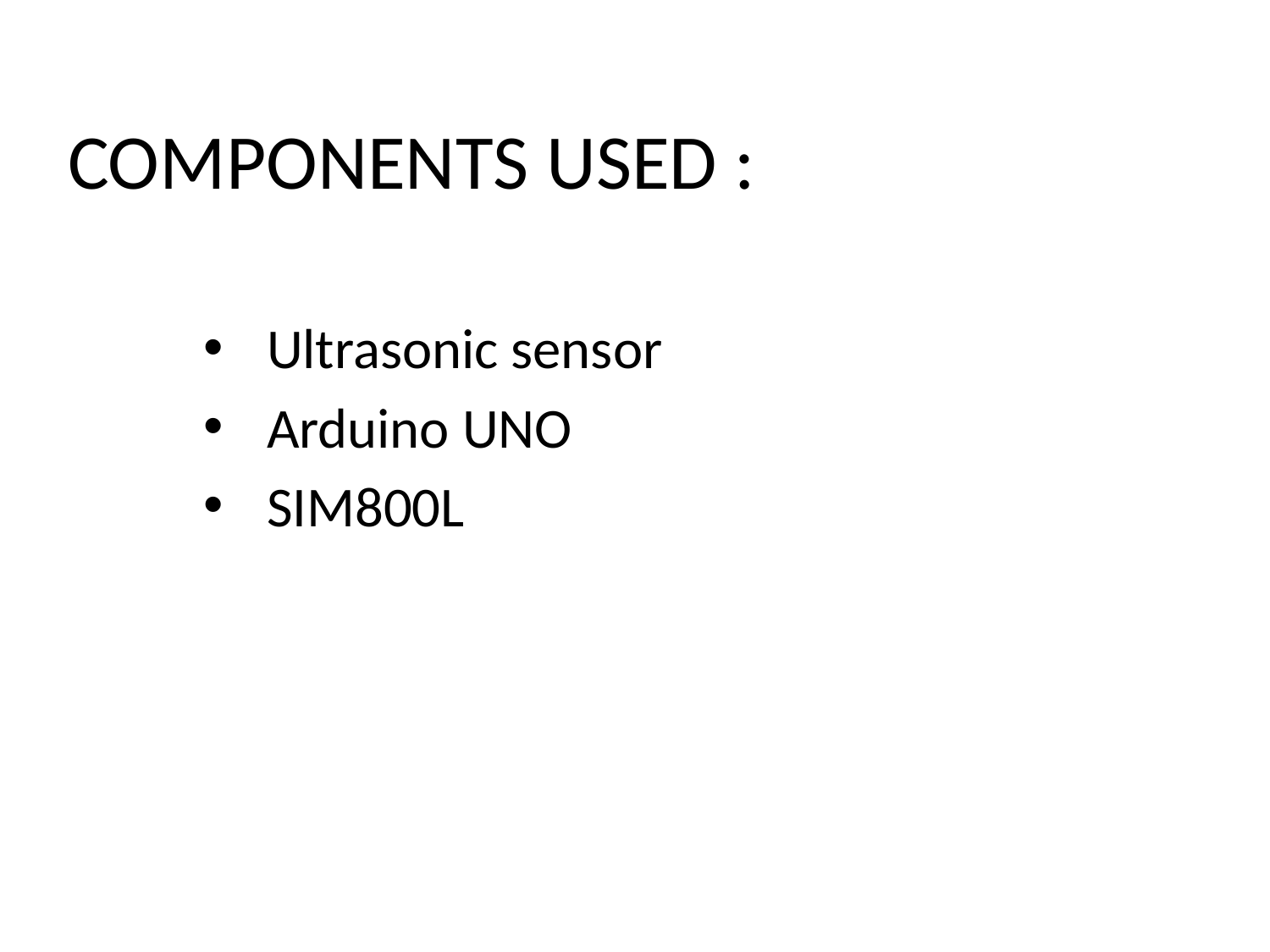

# COMPONENTS USED :
Ultrasonic sensor
Arduino UNO
SIM800L